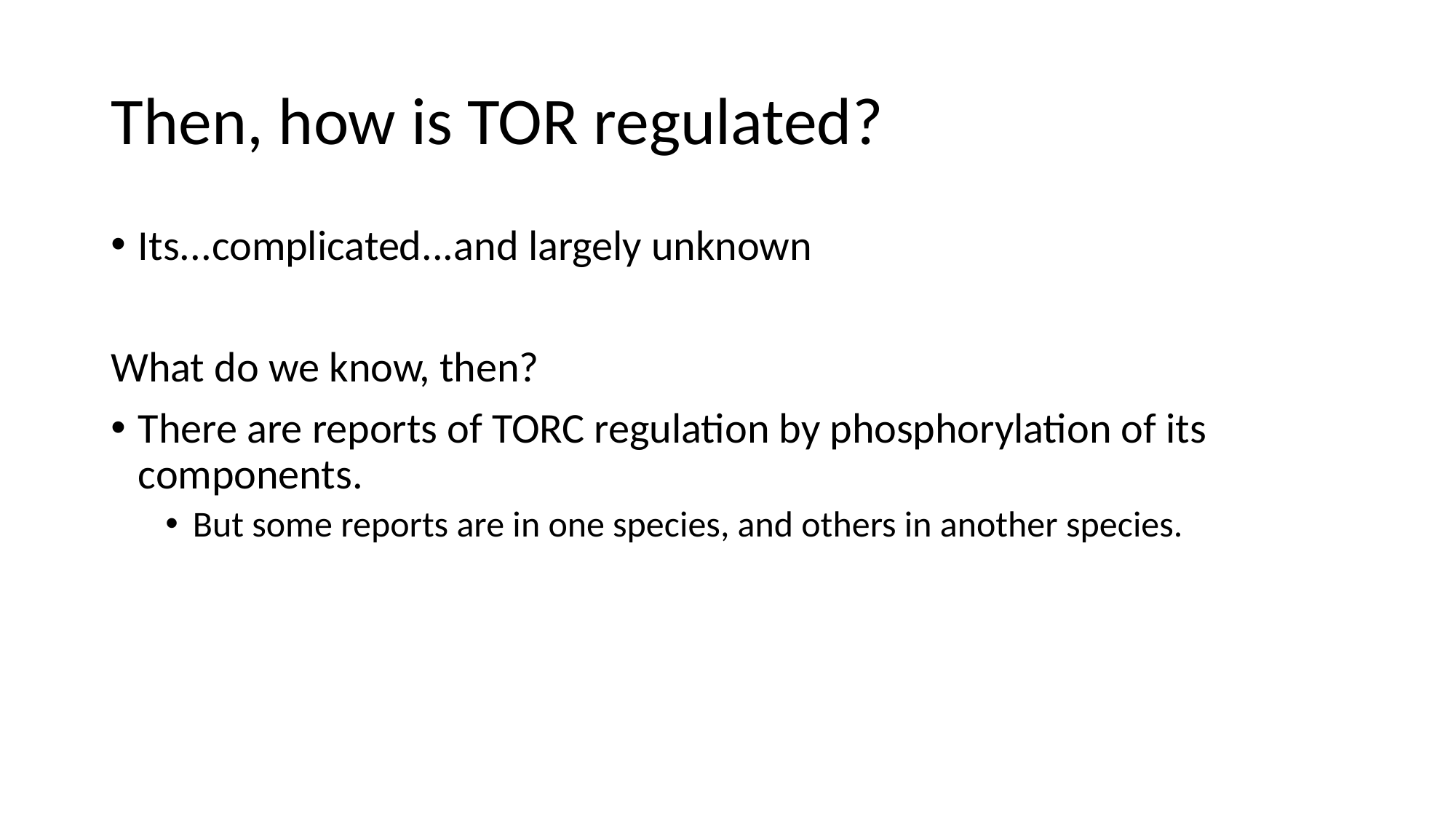

# Then, how is TOR regulated?
Its...complicated...and largely unknown

What do we know, then?
There are reports of TORC regulation by phosphorylation of its components.
But some reports are in one species, and others in another species.